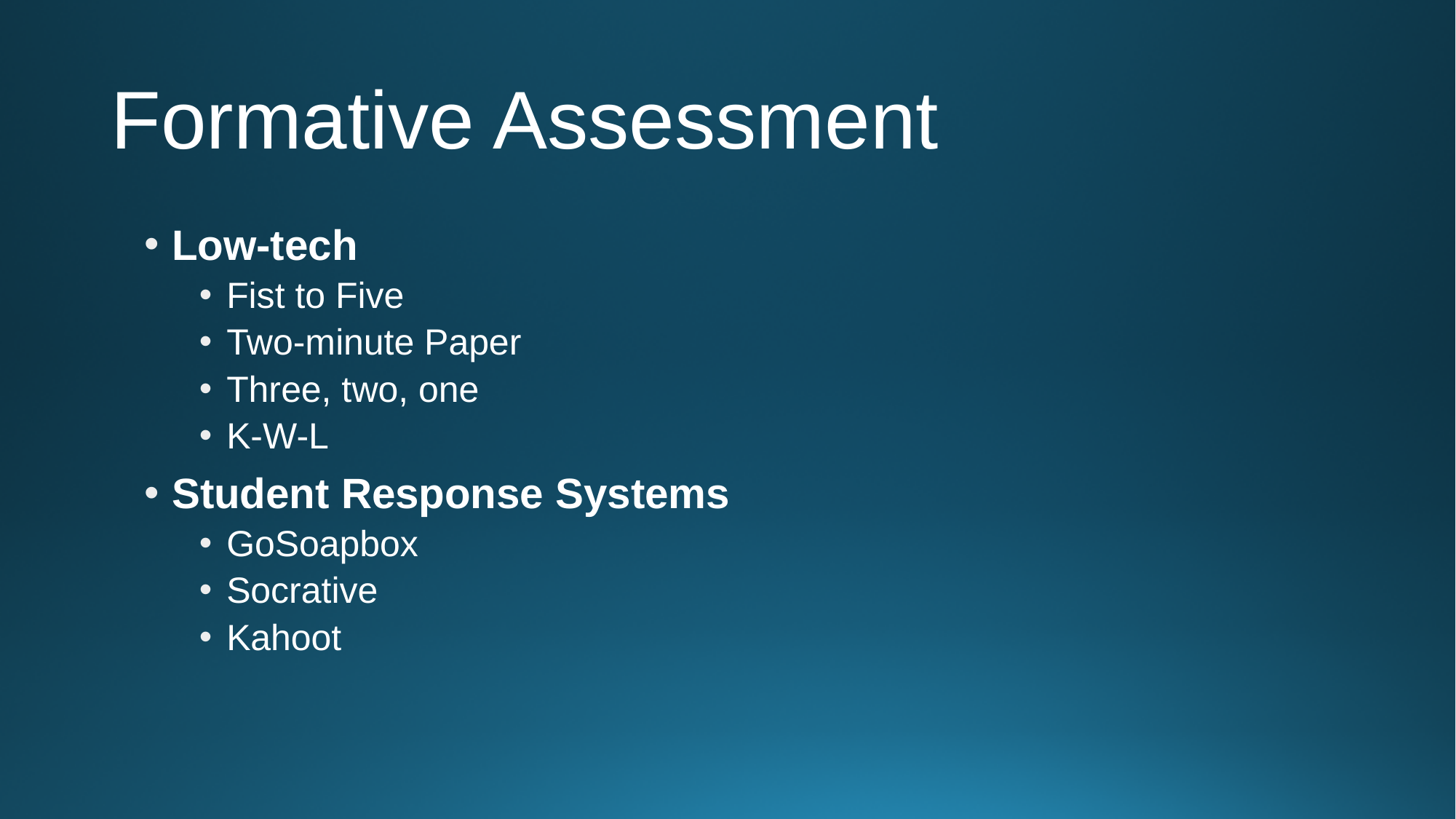

# Formative Assessment
Low-tech
Fist to Five
Two-minute Paper
Three, two, one
K-W-L
Student Response Systems
GoSoapbox
Socrative
Kahoot